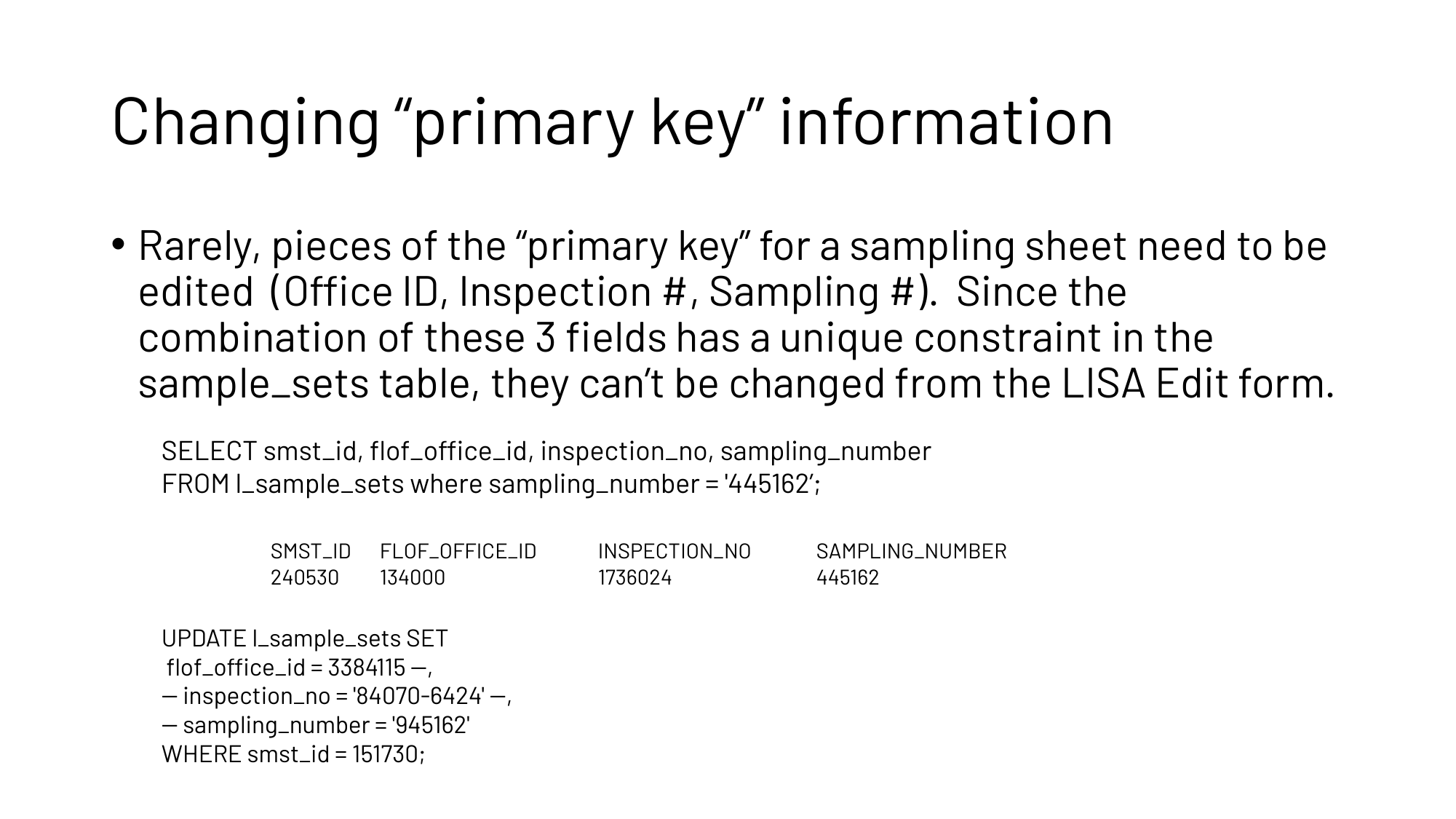

# Changing “primary key” information
Rarely, pieces of the “primary key” for a sampling sheet need to be edited  (Office ID, Inspection #, Sampling #).  Since the combination of these 3 fields has a unique constraint in the sample_sets table, they can’t be changed from the LISA Edit form.

SELECT smst_id, flof_office_id, inspection_no, sampling_number
FROM l_sample_sets where sampling_number = '445162’;

	SMST_ID	FLOF_OFFICE_ID	INSPECTION_NO	SAMPLING_NUMBER
	240530	134000		1736024		445162

UPDATE l_sample_sets SET
 flof_office_id = 3384115 --,
-- inspection_no = '84070-6424' --,
-- sampling_number = '945162'
WHERE smst_id = 151730;